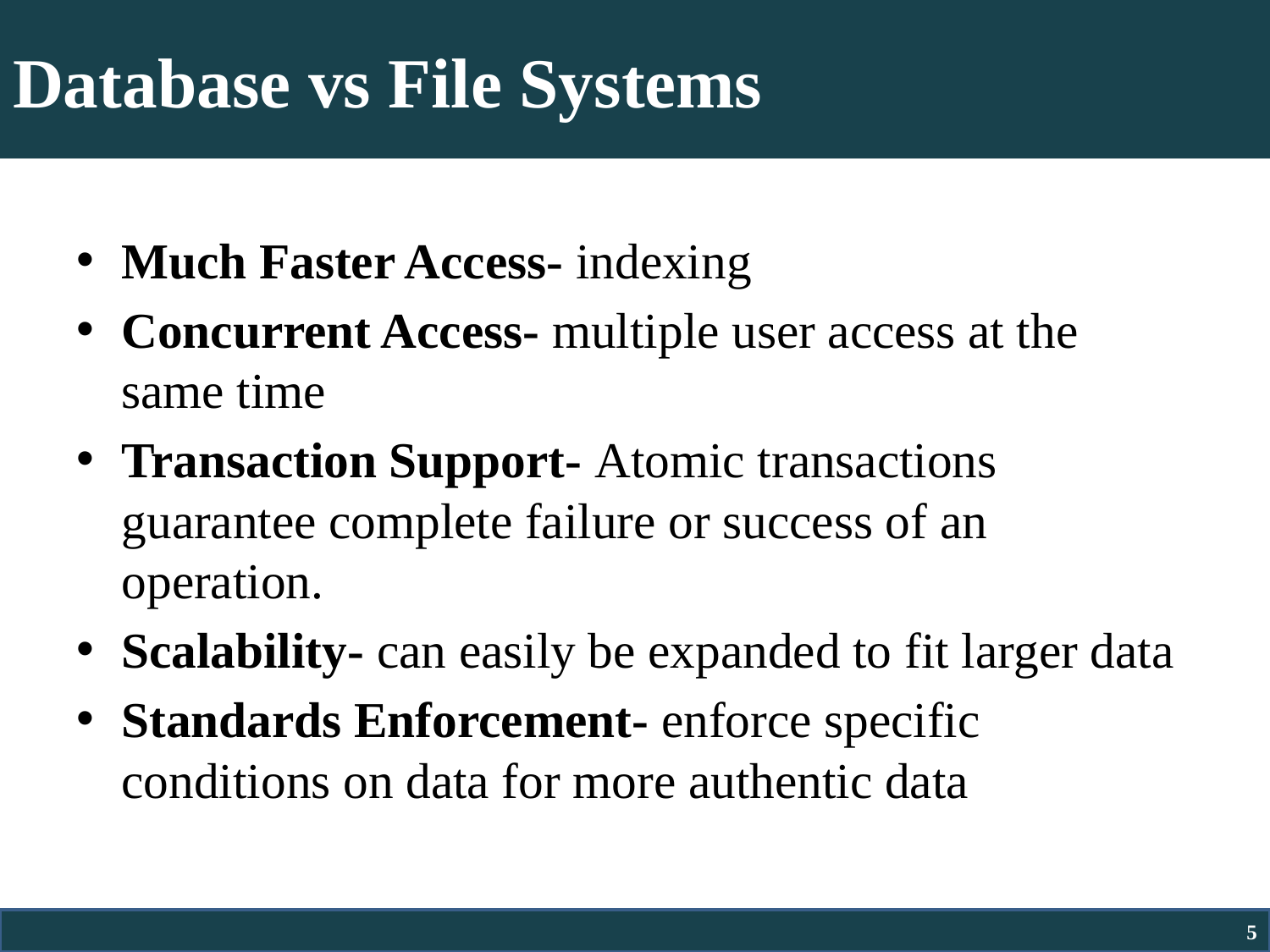

# Database vs File Systems
Much Faster Access- indexing
Concurrent Access- multiple user access at the same time
Transaction Support- Atomic transactions guarantee complete failure or success of an operation.
Scalability- can easily be expanded to fit larger data
Standards Enforcement- enforce specific conditions on data for more authentic data

5